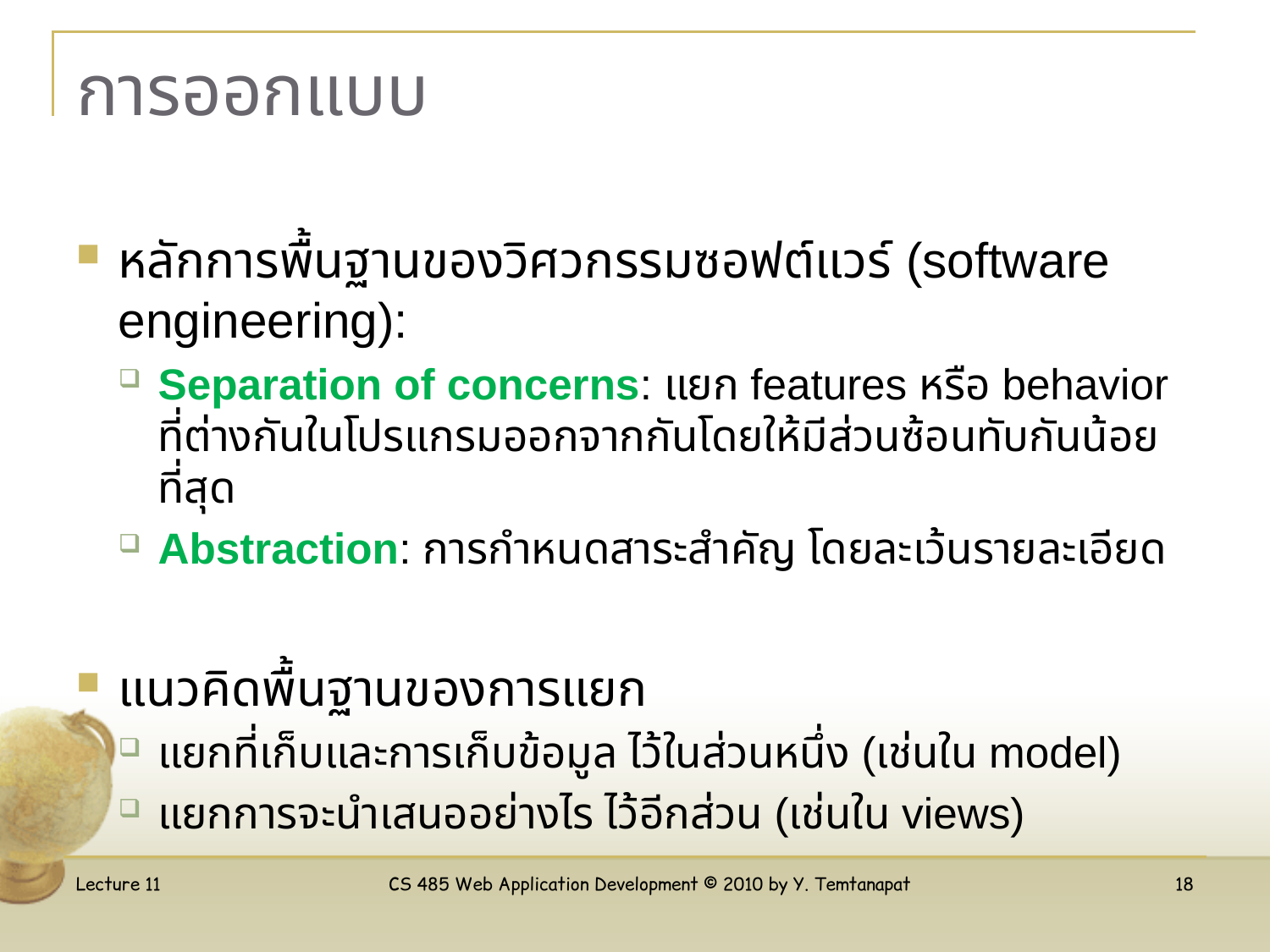

# การออกแบบ
หลักการพื้นฐานของวิศวกรรมซอฟต์แวร์ (software engineering):
Separation of concerns: แยก features หรือ behavior ที่ต่างกันในโปรแกรมออกจากกันโดยให้มีส่วนซ้อนทับกันน้อยที่สุด
Abstraction: การกำหนดสาระสำคัญ โดยละเว้นรายละเอียด

แนวคิดพื้นฐานของการแยก
แยกที่เก็บและการเก็บข้อมูล ไว้ในส่วนหนึ่ง (เช่นใน model)
แยกการจะนำเสนออย่างไร ไว้อีกส่วน (เช่นใน views)
Lecture 11
CS 485 Web Application Development © 2010 by Y. Temtanapat
18